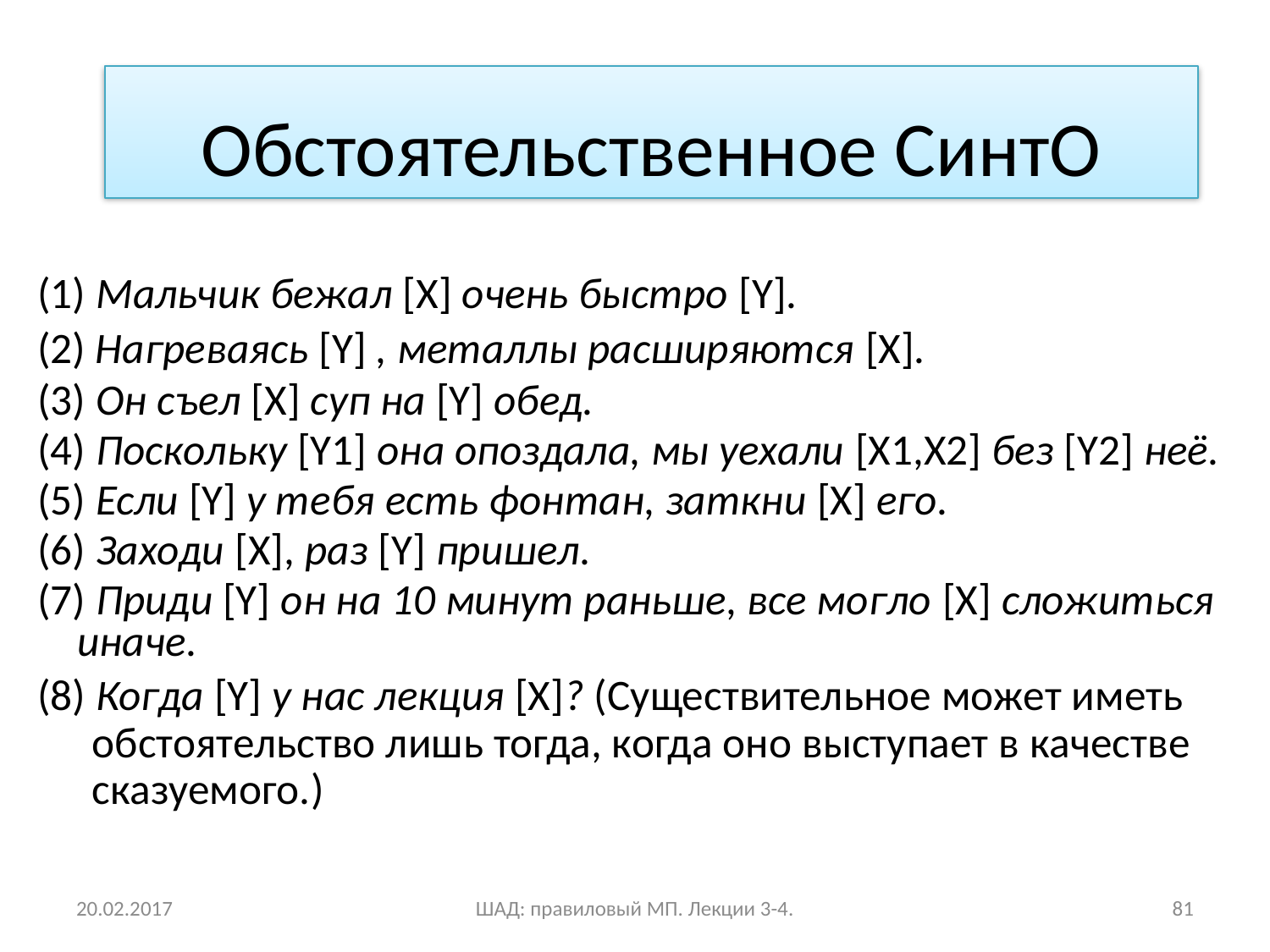

Обстоятельственное СинтО
(1) Мальчик бежал [X] очень быстро [Y].
(2) Нагреваясь [Y] , металлы расширяются [X].
(3) Он съел [X] суп на [Y] обед.
(4) Поскольку [Y1] она опоздала, мы уехали [X1,X2] без [Y2] неё.
(5) Если [Y] у тебя есть фонтан, заткни [X] его.
(6) Заходи [X], раз [Y] пришел.
(7) Приди [Y] он на 10 минут раньше, все могло [X] сложиться иначе.
(8) Когда [Y] у нас лекция [X]? (Существительное может иметь обстоятельство лишь тогда, когда оно выступает в качестве сказуемого.)
20.02.2017
ШАД: правиловый МП. Лекции 3-4.
81